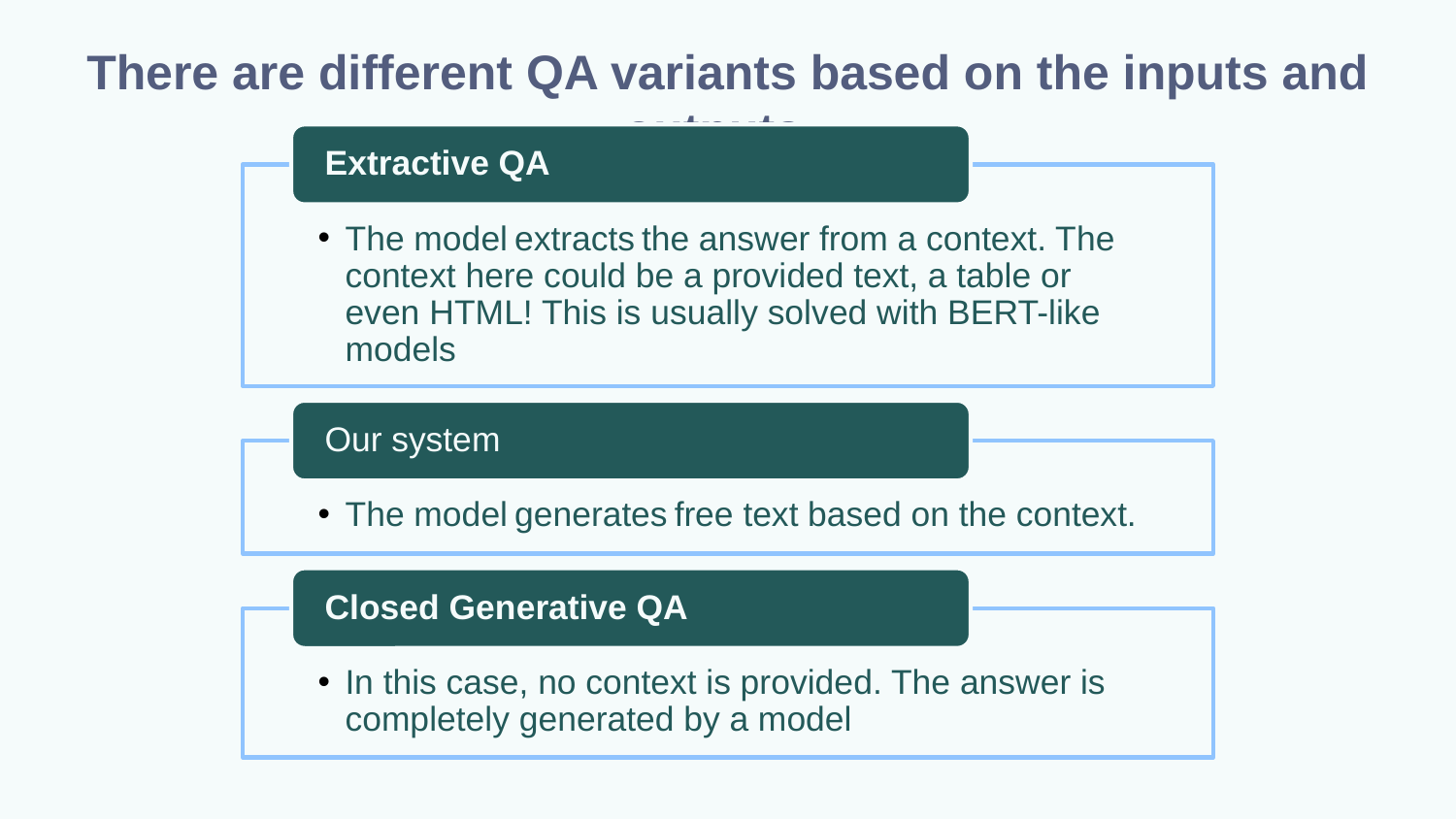

# There are different QA variants based on the inputs and outputs:
The model extracts the answer from a context. The context here could be a provided text, a table or even HTML! This is usually solved with BERT-like models
Extractive QA
The model generates free text based on the context.
Our system
In this case, no context is provided. The answer is completely generated by a model
Closed Generative QA